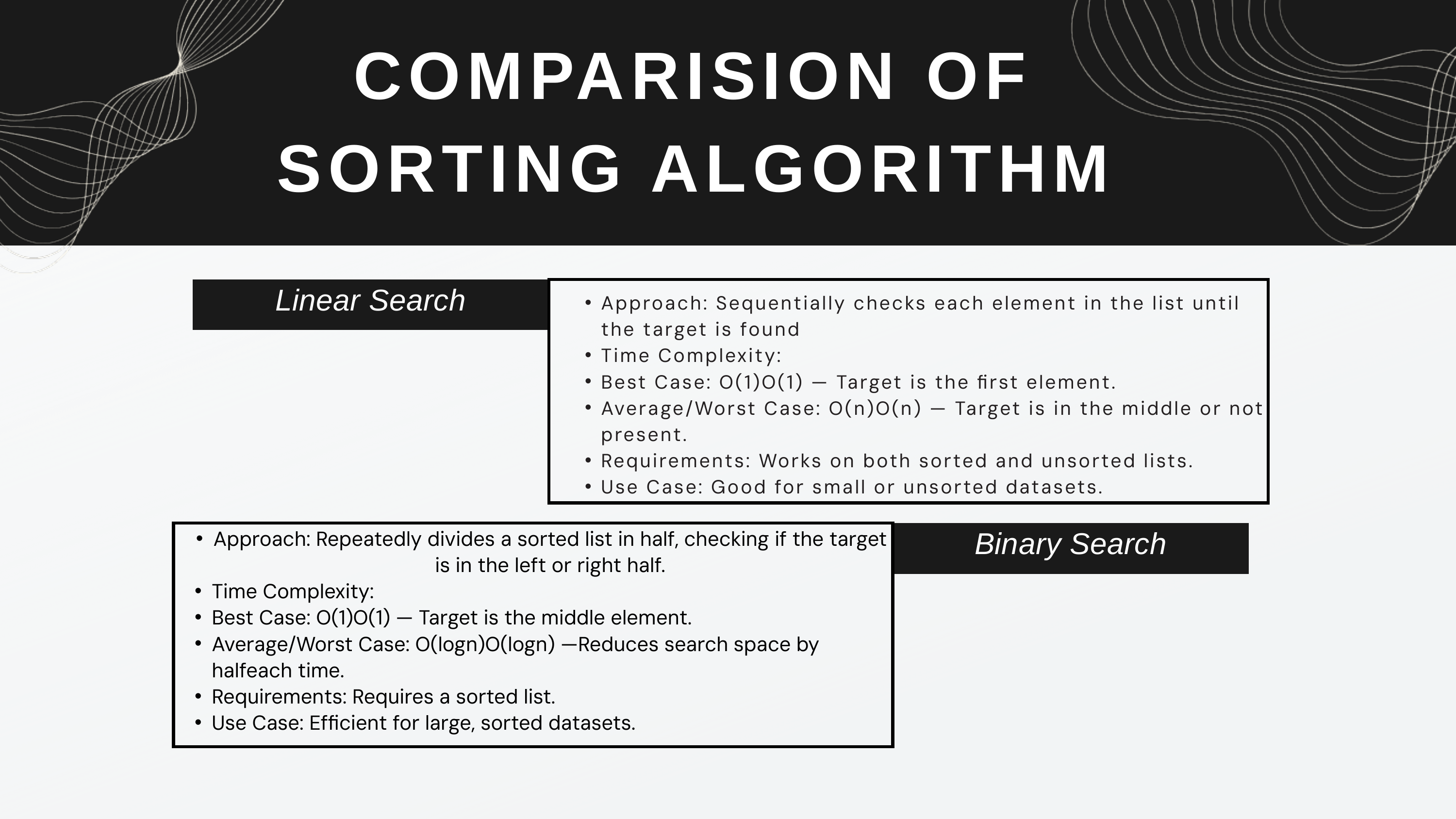

COMPARISION OF SORTING ALGORITHM

Linear Search

Approach: Sequentially checks each element in the list until the target is found
Time Complexity:
Best Case: O(1)O(1) — Target is the first element.
Average/Worst Case: O(n)O(n) — Target is in the middle or not present.
Requirements: Works on both sorted and unsorted lists.
Use Case: Good for small or unsorted datasets.

Approach: Repeatedly divides a sorted list in half, checking if the target is in the left or right half.
Time Complexity:
Best Case: O(1)O(1) — Target is the middle element.
Average/Worst Case: O(logn)O(logn) —Reduces search space by halfeach time.
Requirements: Requires a sorted list.
Use Case: Efficient for large, sorted datasets.

Binary Search